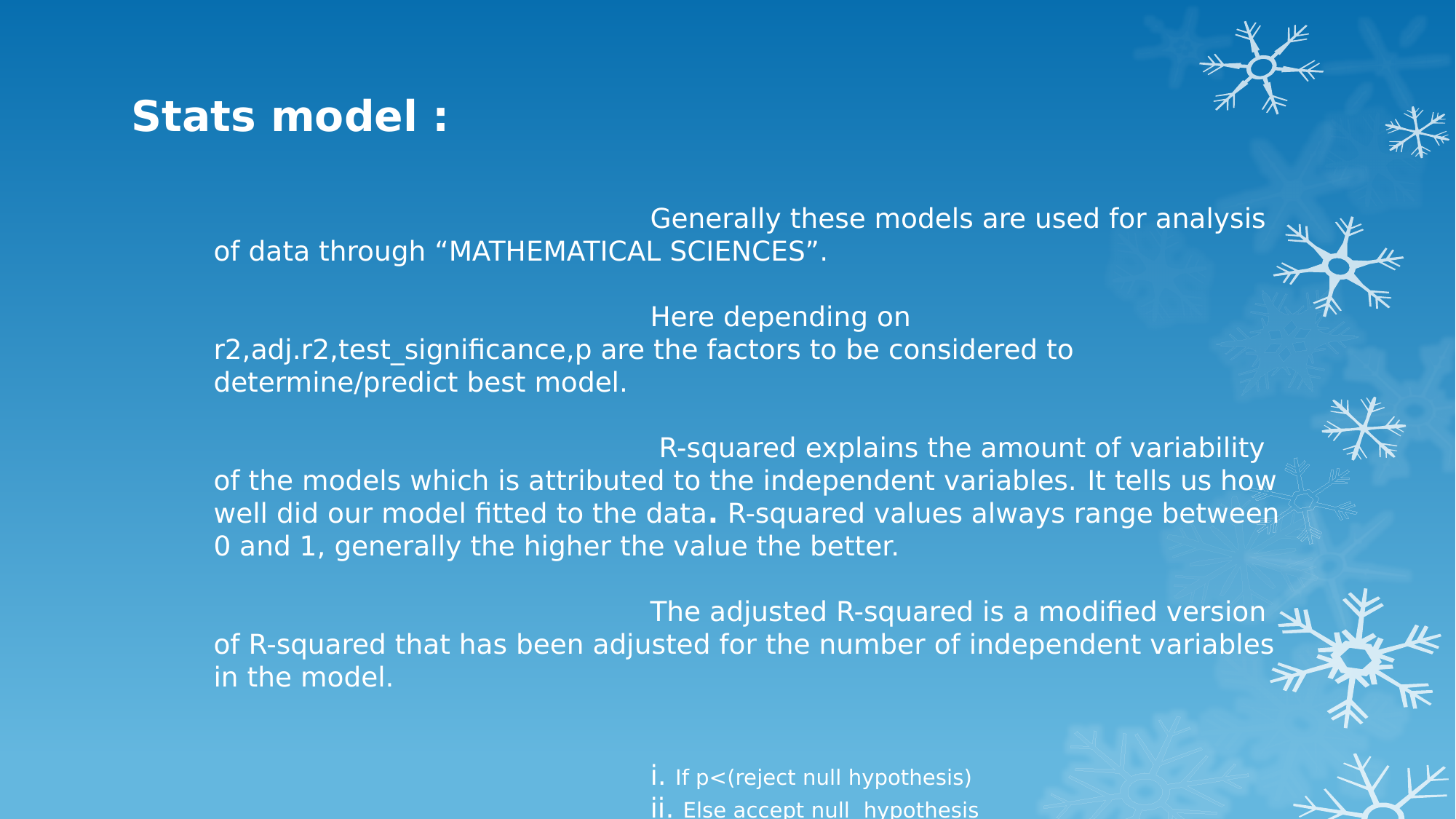

Stats model :
				Generally these models are used for analysis of data through “MATHEMATICAL SCIENCES”.

				Here depending on r2,adj.r2,test_significance,p are the factors to be considered to determine/predict best model.

				 R-squared explains the amount of variability of the models which is attributed to the independent variables. It tells us how well did our model fitted to the data. R-squared values always range between 0 and 1, generally the higher the value the better.

				The adjusted R-squared is a modified version of R-squared that has been adjusted for the number of independent variables in the model.

				i. If p<(reject null hypothesis)
				ii. Else accept null  hypothesis